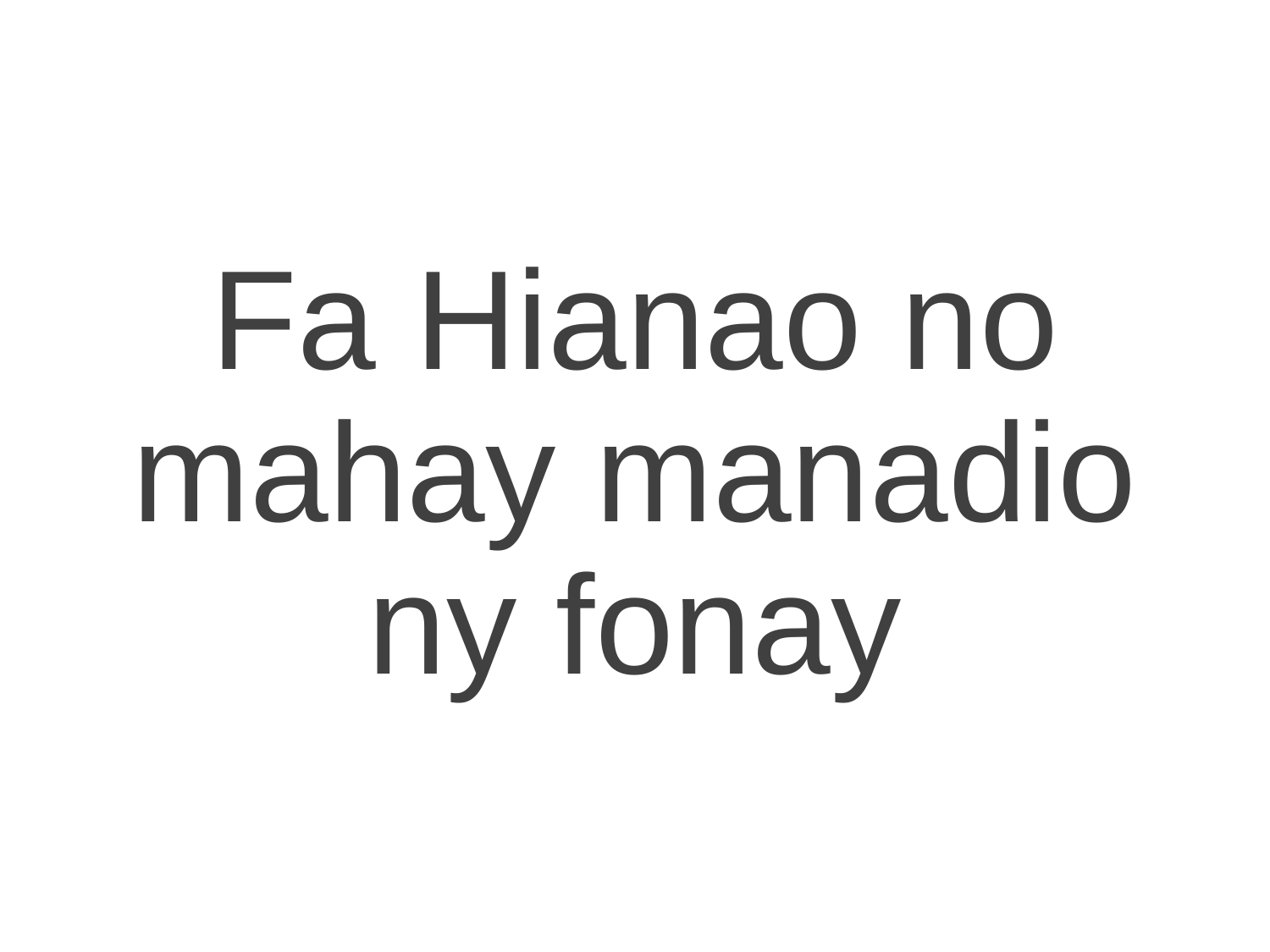

Fa Hianao no mahay manadio
ny fonay